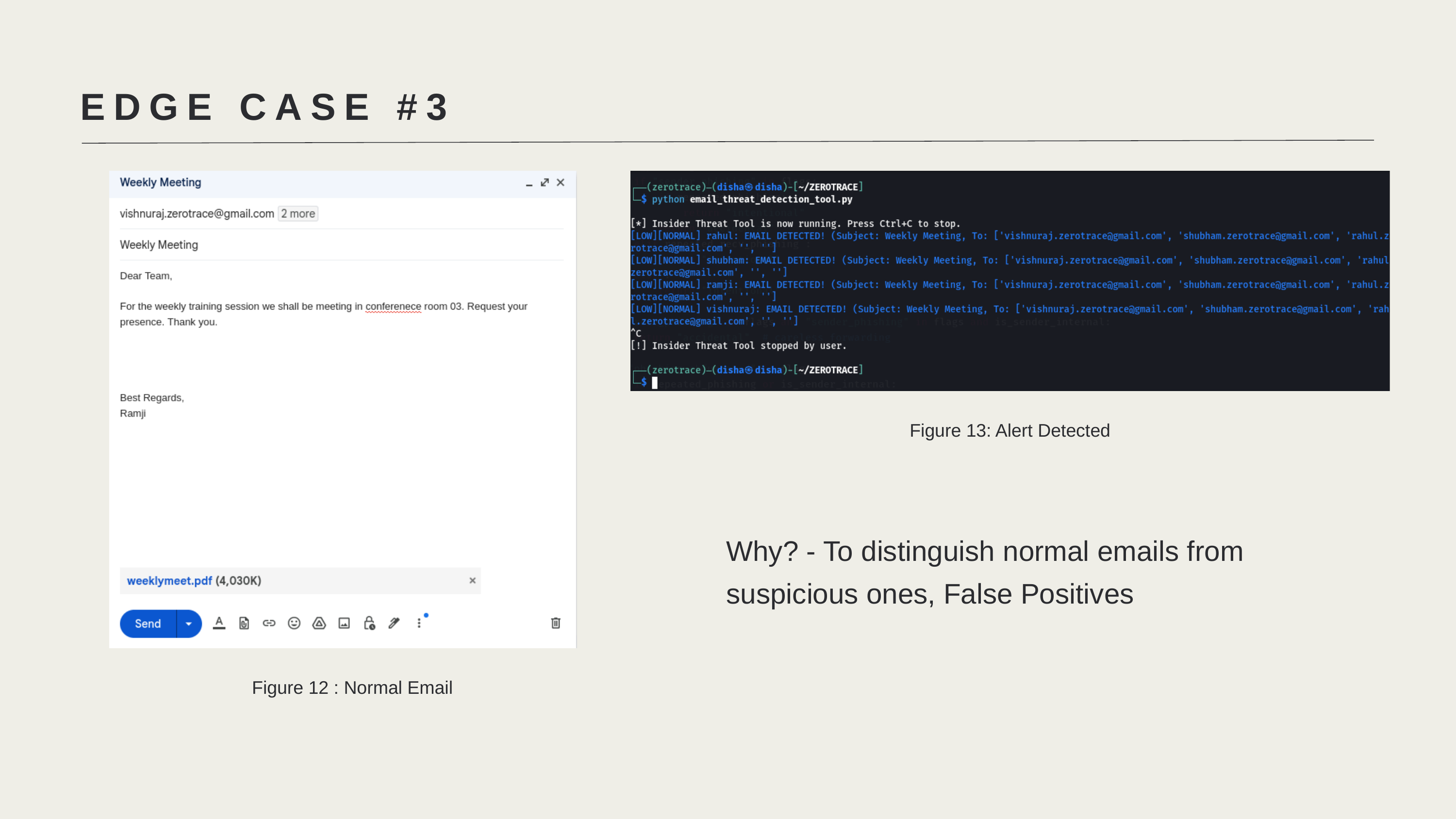

EDGE CASE #3

Figure 13: Alert Detected
Why? - To distinguish normal emails from suspicious ones, False Positives
Figure 12 : Normal Email